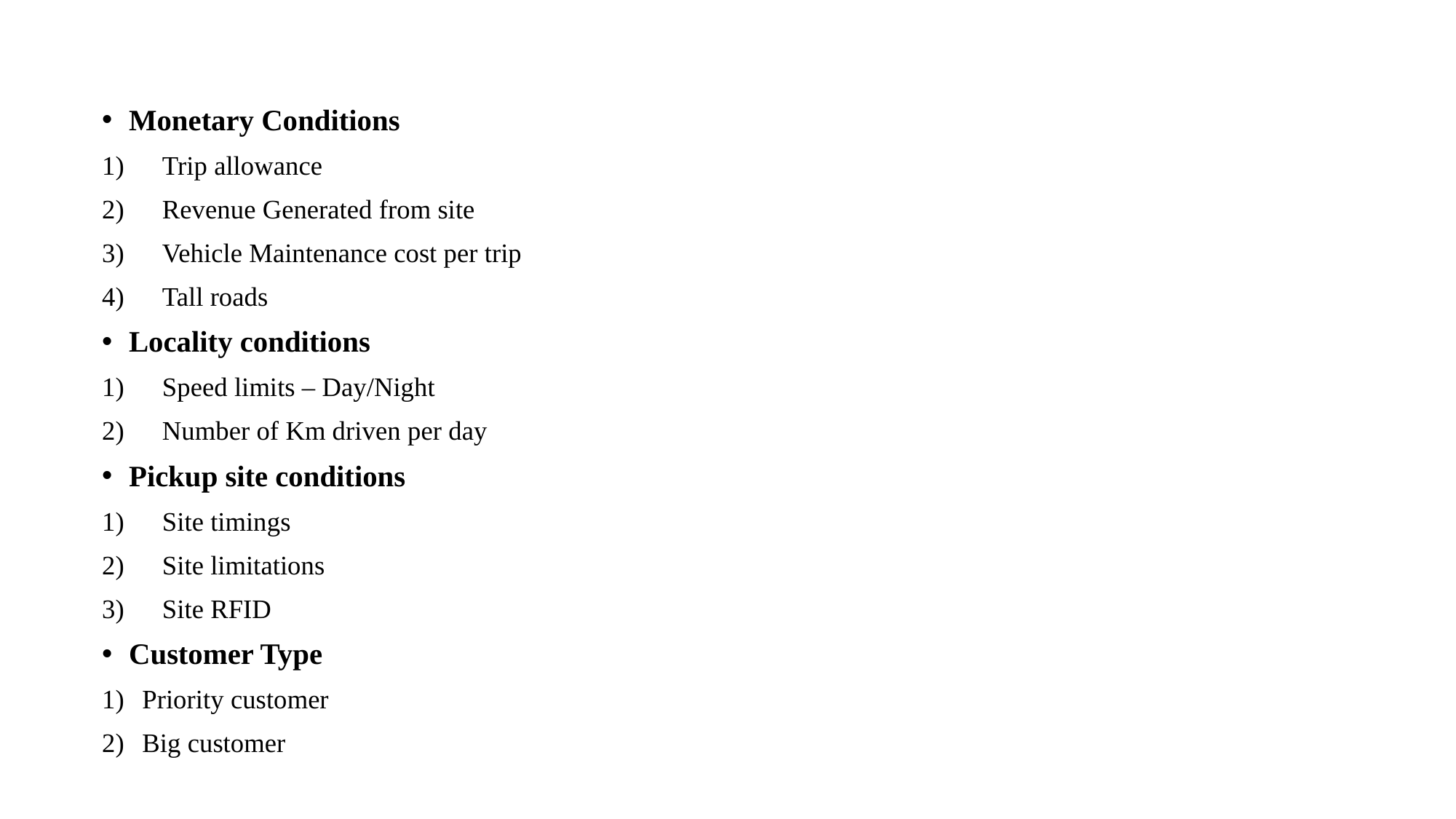

Monetary Conditions
Trip allowance
Revenue Generated from site
Vehicle Maintenance cost per trip
Tall roads
Locality conditions
Speed limits – Day/Night
Number of Km driven per day
Pickup site conditions
Site timings
Site limitations
Site RFID
Customer Type
Priority customer
Big customer